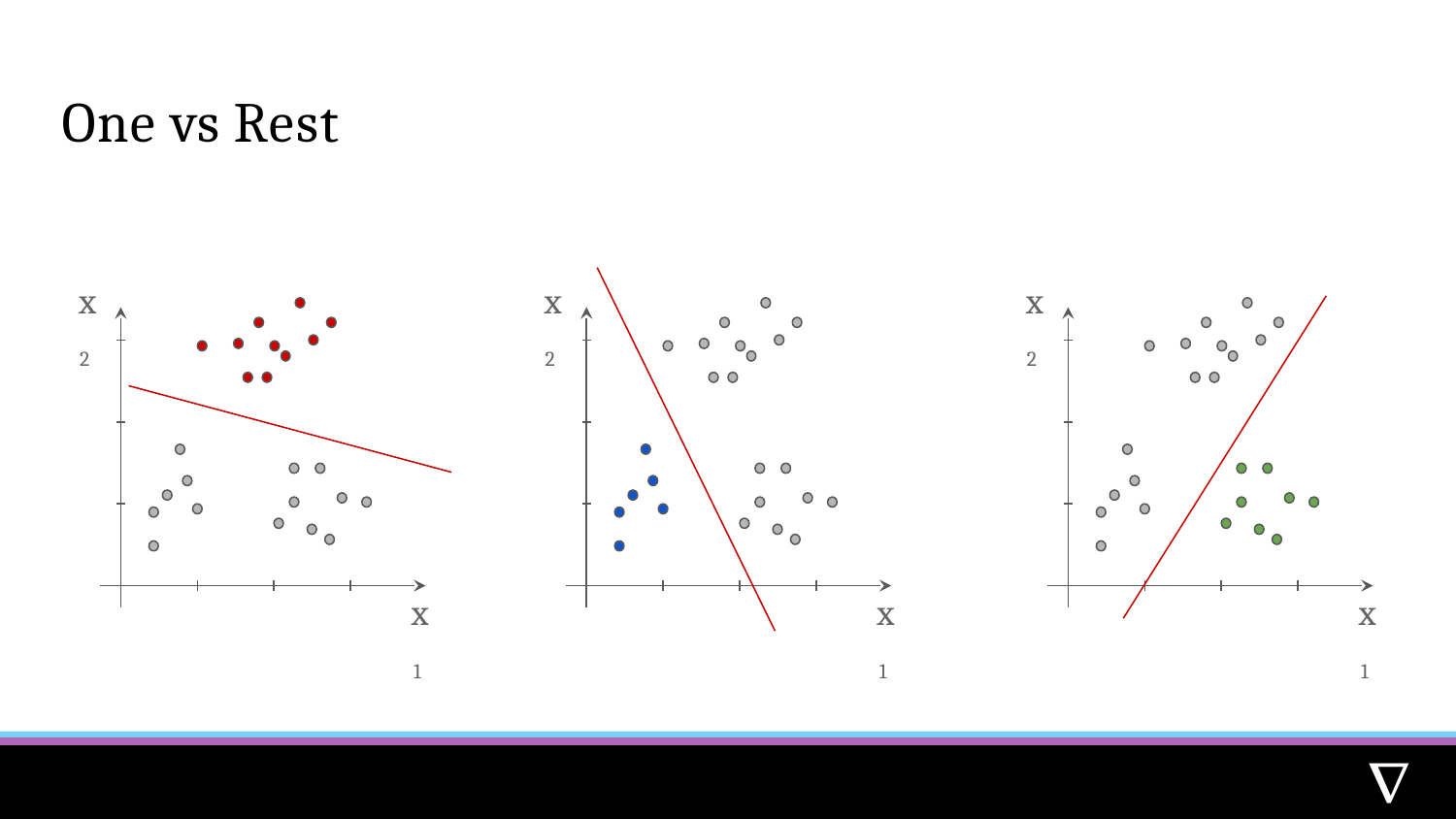

# One vs Rest
x2
x2
x2

x1
x1
x1